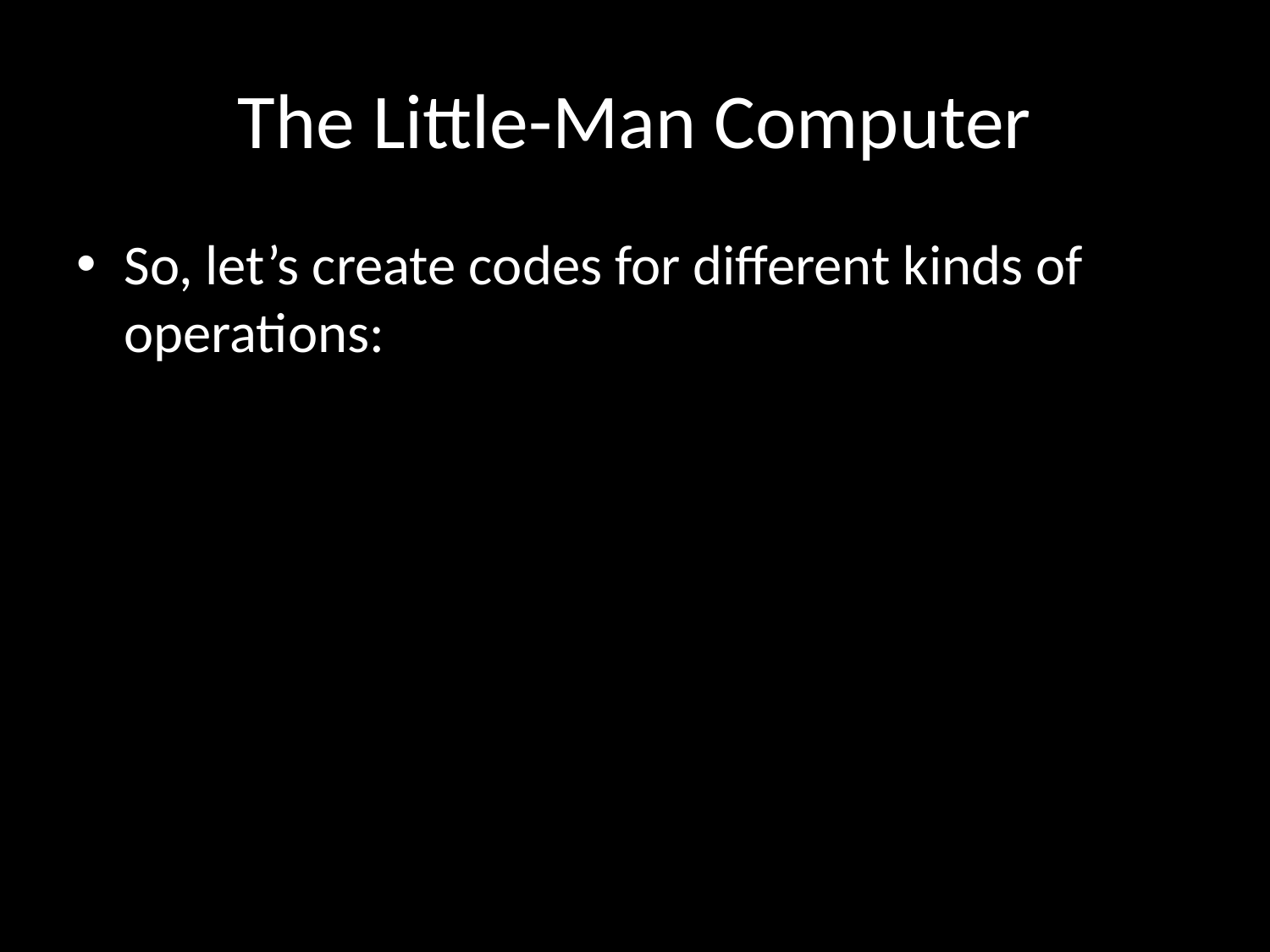

# The Little-Man Computer
So, let’s create codes for different kinds of operations: